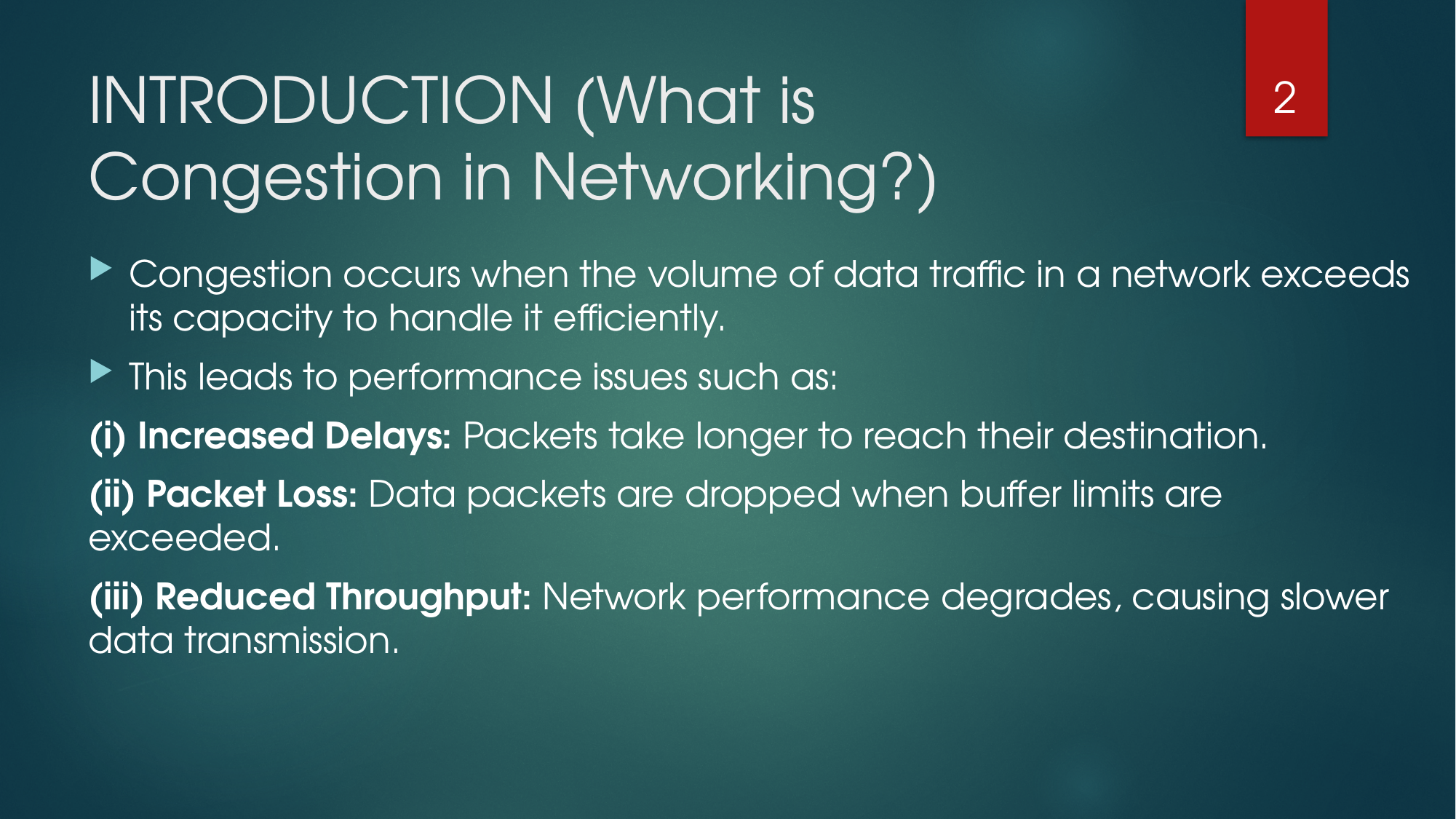

2
# INTRODUCTION (What is Congestion in Networking?)
Congestion occurs when the volume of data traffic in a network exceeds its capacity to handle it efficiently.
This leads to performance issues such as:
(i) Increased Delays: Packets take longer to reach their destination.
(ii) Packet Loss: Data packets are dropped when buffer limits are exceeded.
(iii) Reduced Throughput: Network performance degrades, causing slower data transmission.